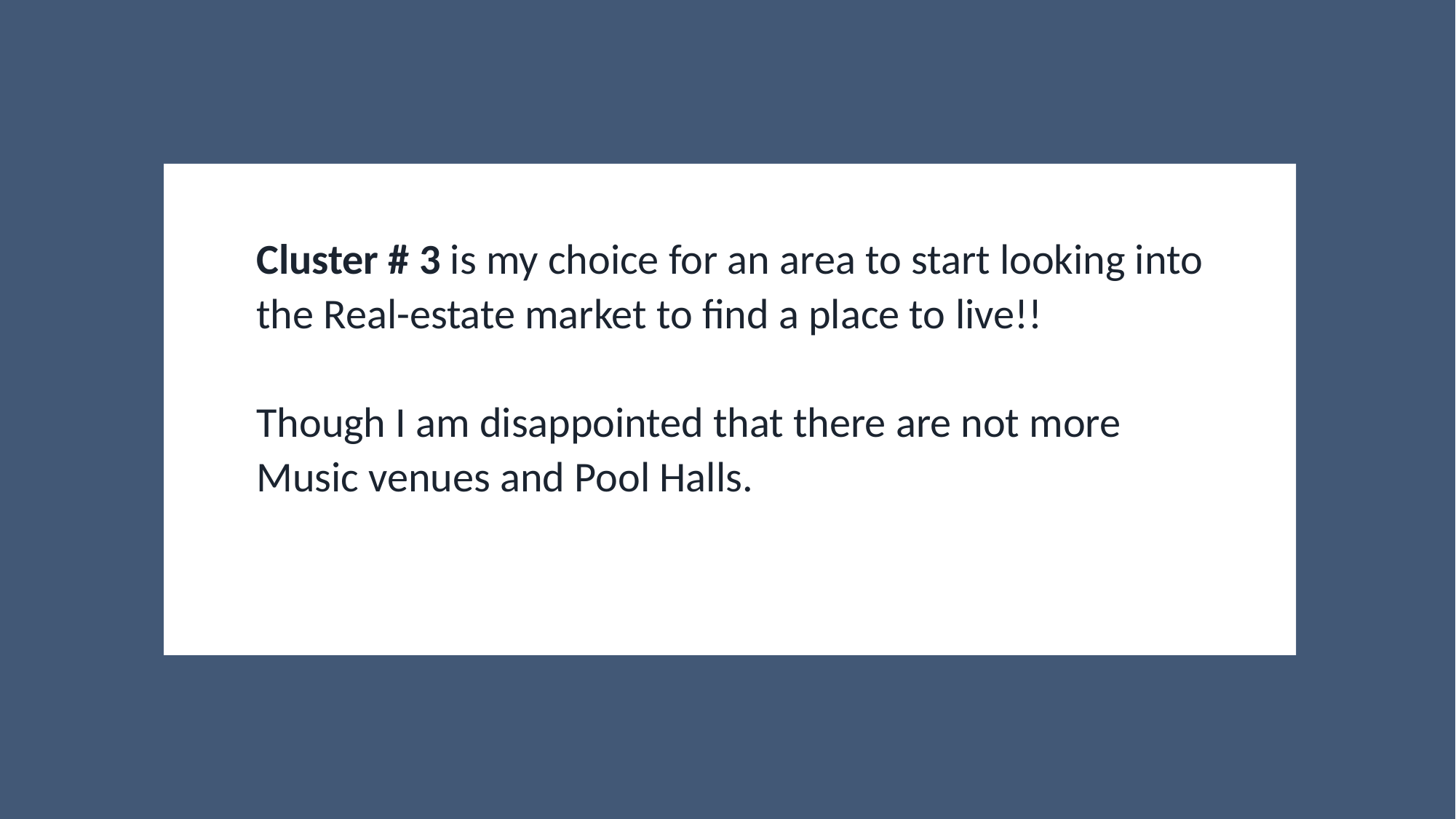

# Cluster # 3 is my choice for an area to start looking into the Real-estate market to find a place to live!! Though I am disappointed that there are not more Music venues and Pool Halls.